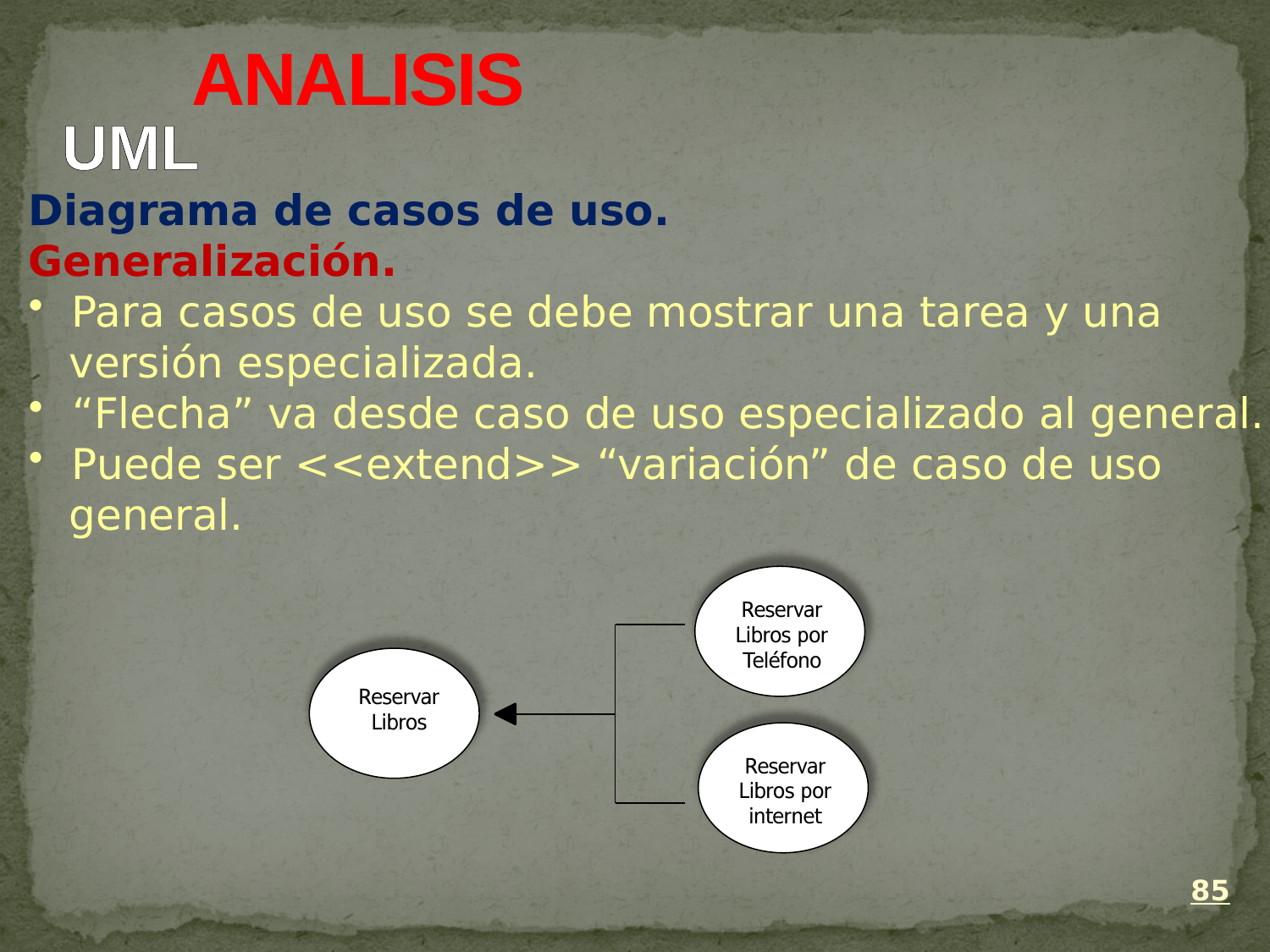

ANALISIS
UML
Diagrama de casos de uso.
Generalización.
 Para casos de uso se debe mostrar una tarea y una
   versión especializada.
 “Flecha” va desde caso de uso especializado al general.
 Puede ser <<extend>> “variación” de caso de uso
   general.

Reservar
Libros por
Teléfono

Reservar
Libros

Reservar
Libros por
internet
85